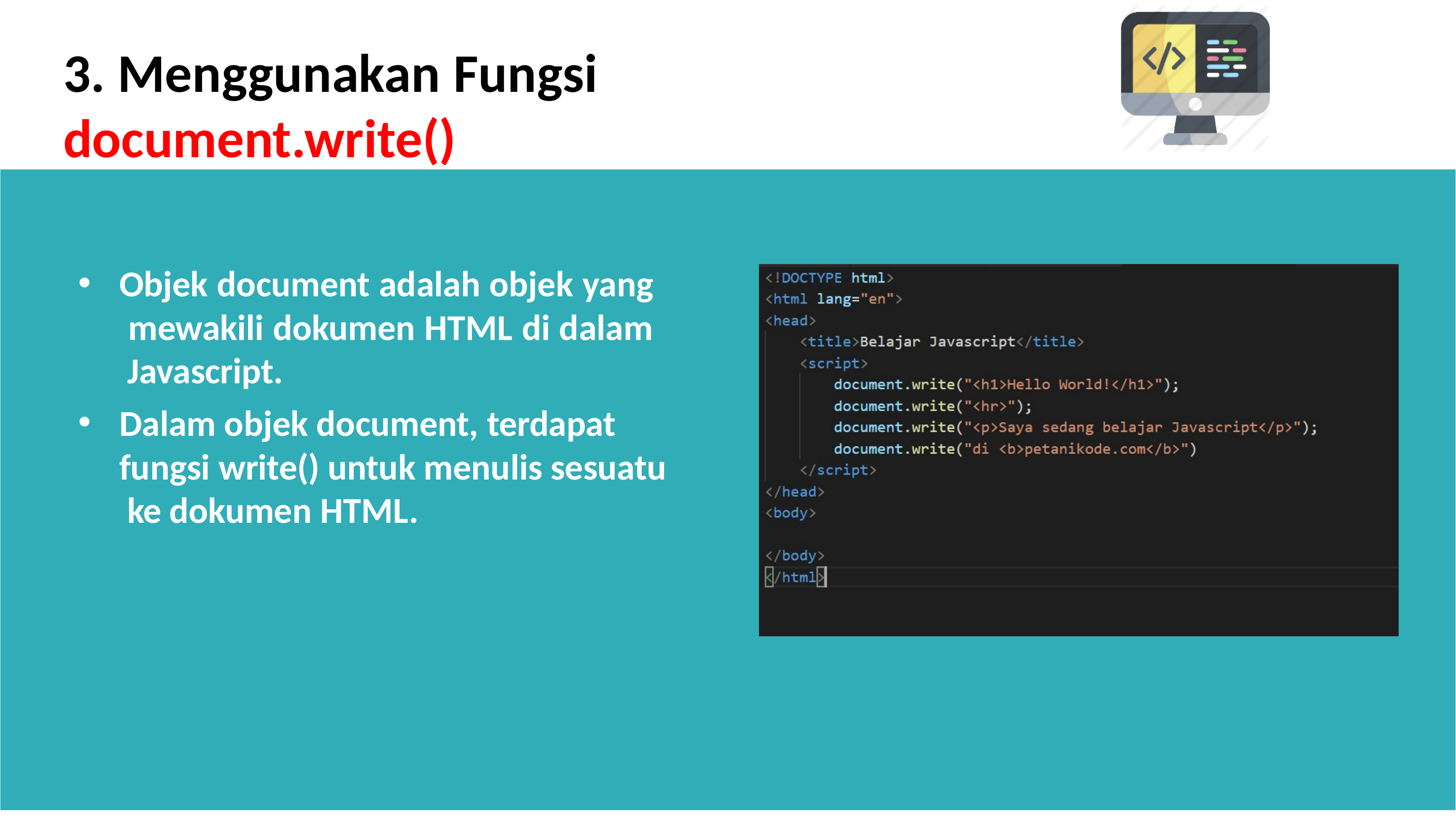

# 3. Menggunakan Fungsi document.write()

Objek document adalah objek yang  mewakili dokumen HTML di dalam  Javascript.
Dalam objek document, terdapat  fungsi write() untuk menulis sesuatu  ke dokumen HTML.